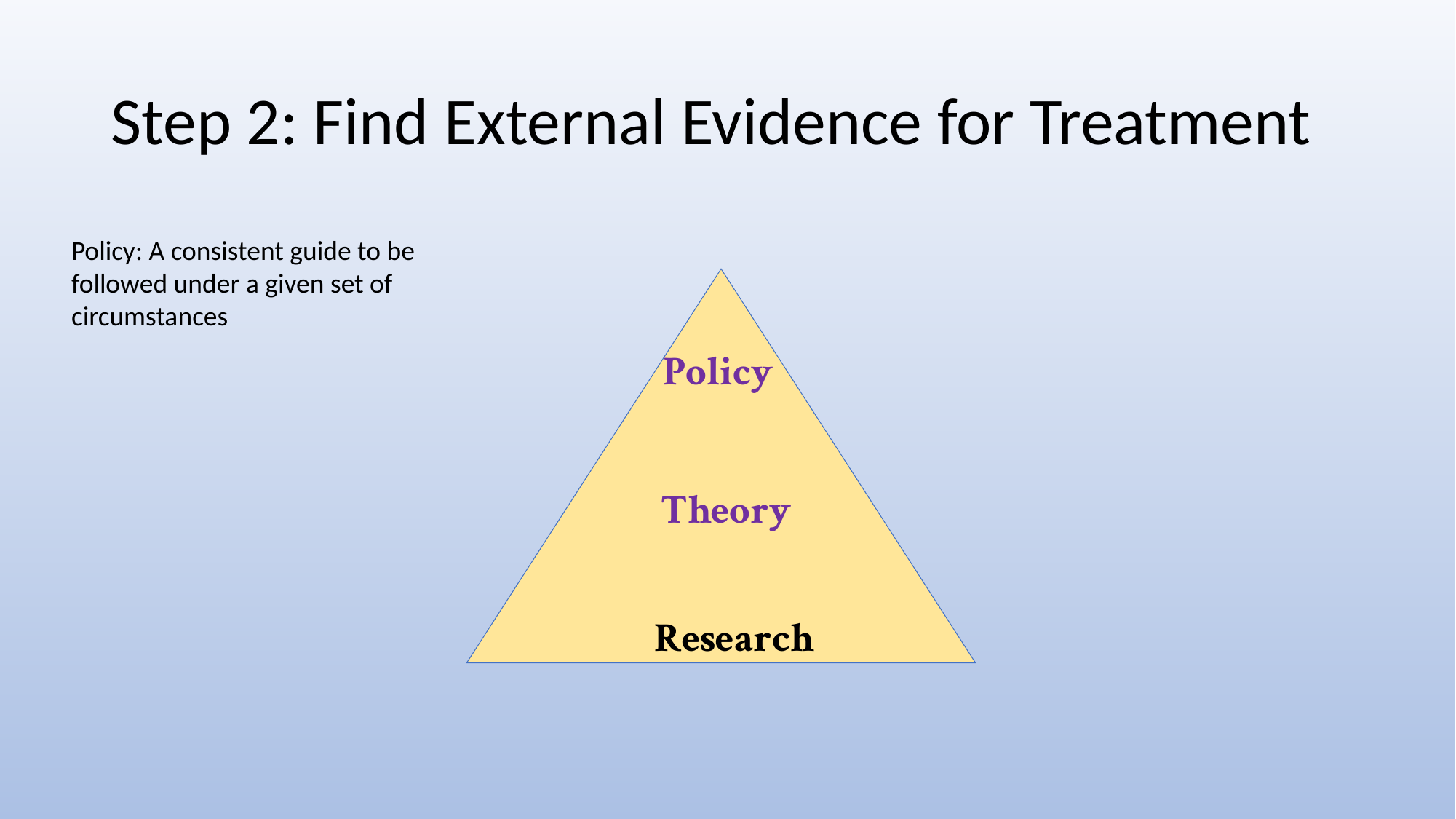

# Step 2: Find External Evidence for Treatment
Policy: A consistent guide to be followed under a given set of circumstances

Policy

 Theory
Research